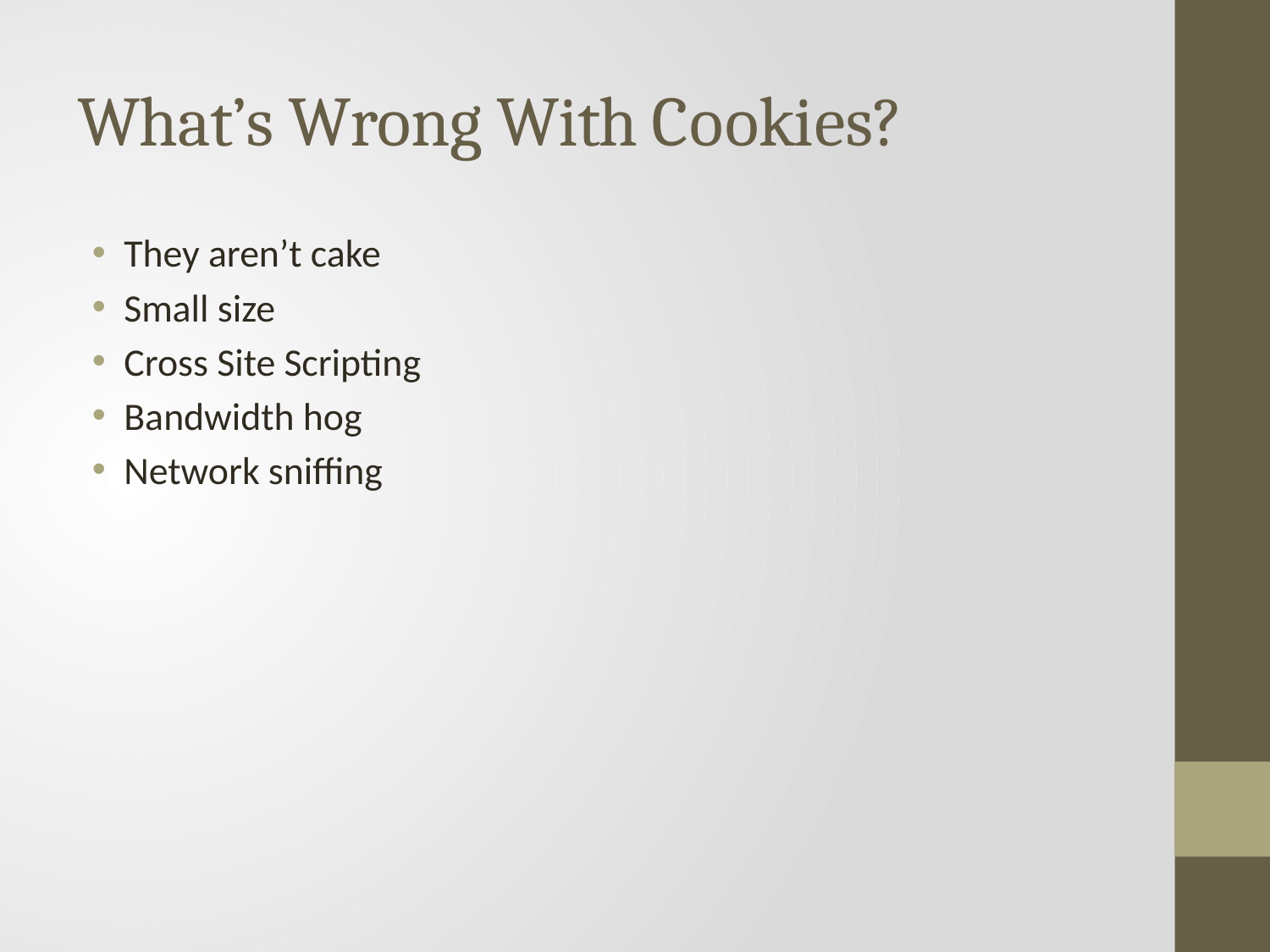

# What’s Wrong With Cookies?
They aren’t cake
Small size
Cross Site Scripting
Bandwidth hog
Network sniffing